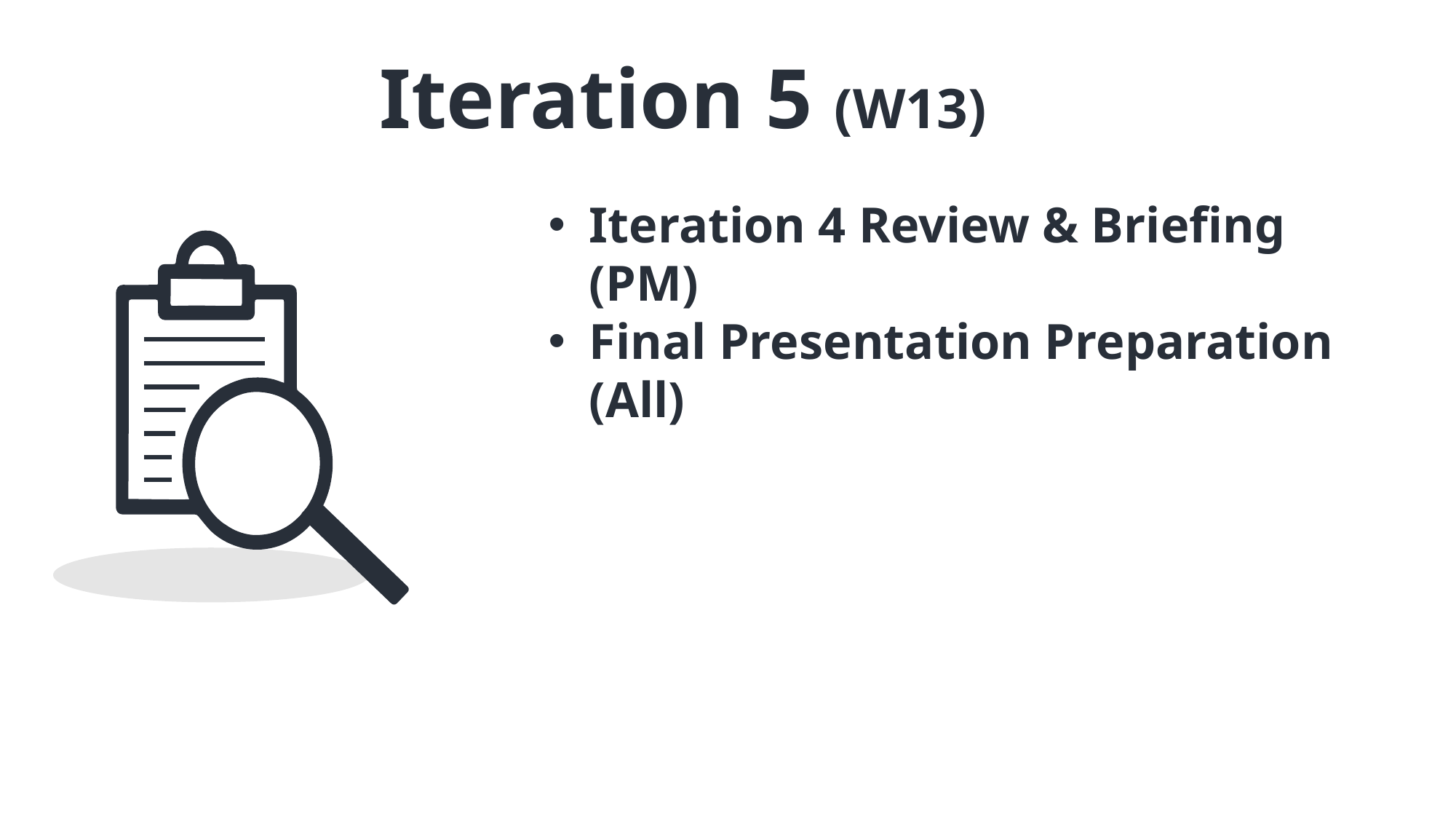

Iteration 5 (W13)
Iteration 4 Review & Briefing (PM)
Final Presentation Preparation (All)